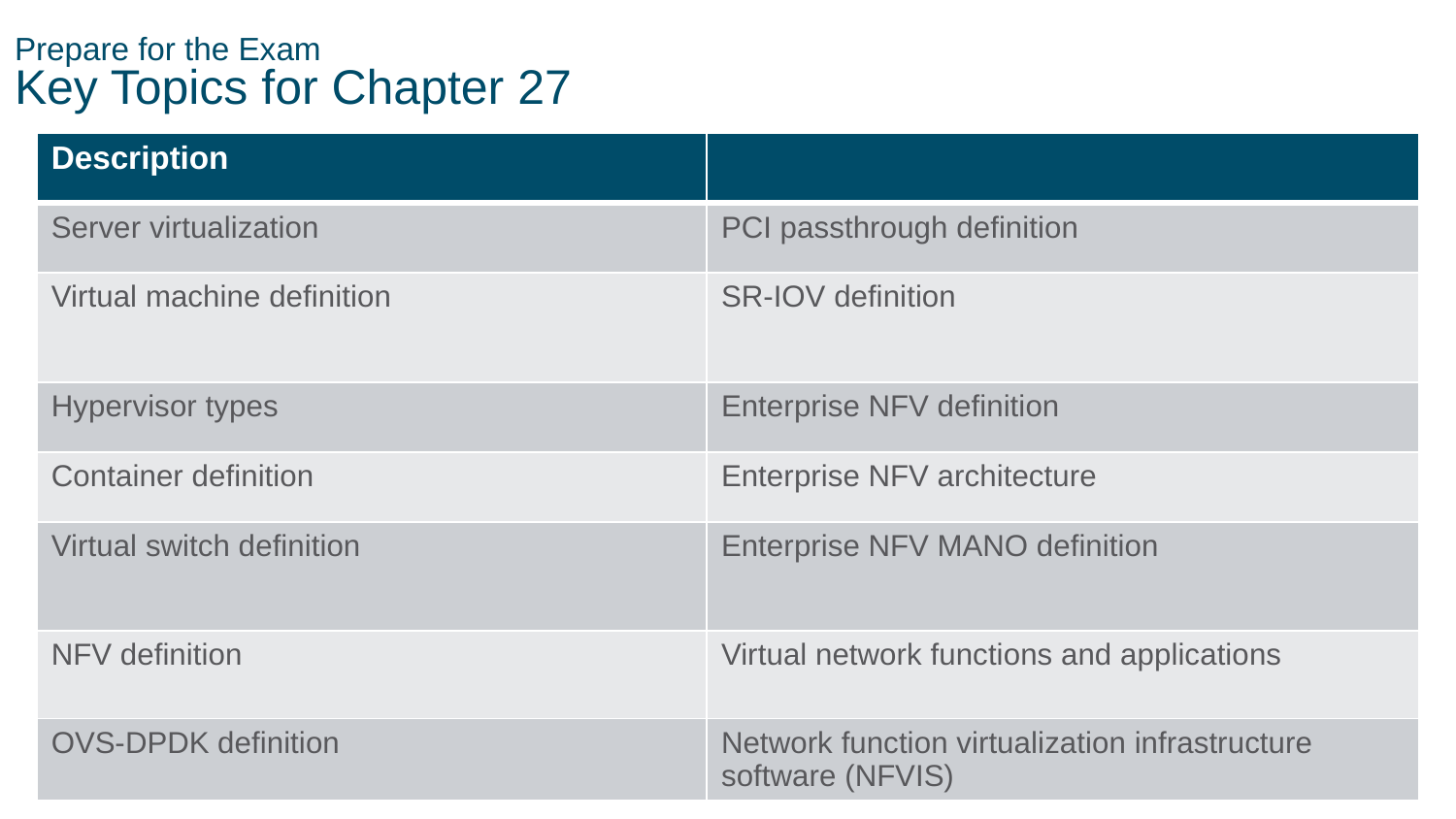

# Prepare for the Exam Key Topics for Chapter 27
| Description |  |
| --- | --- |
| Server virtualization | PCI passthrough definition |
| Virtual machine definition | SR-IOV definition |
| Hypervisor types | Enterprise NFV definition |
| Container definition | Enterprise NFV architecture |
| Virtual switch definition | Enterprise NFV MANO definition |
| NFV definition | Virtual network functions and applications |
| OVS-DPDK definition | Network function virtualization infrastructure software (NFVIS) |